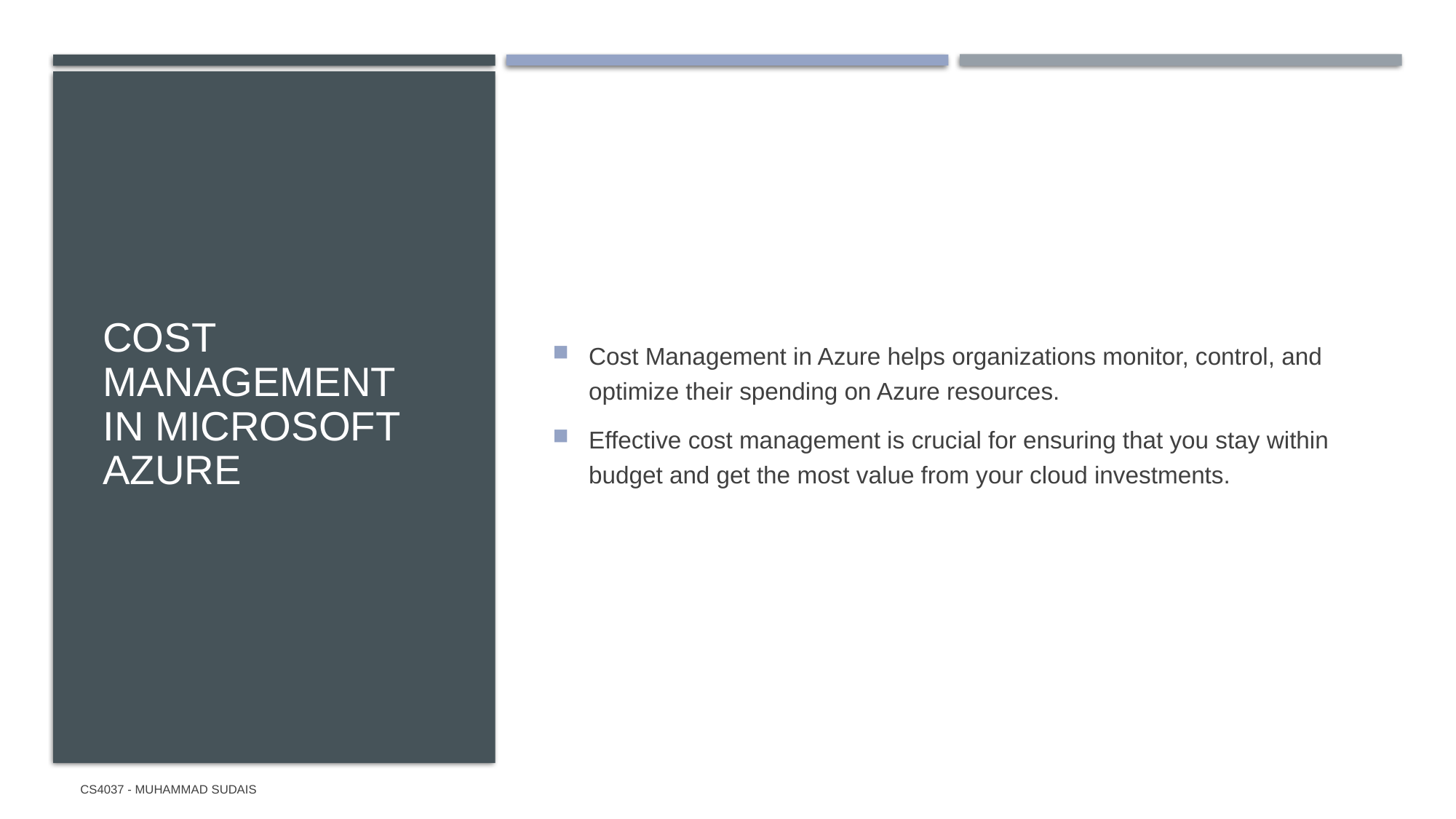

# Cost Management in Microsoft Azure
Cost Management in Azure helps organizations monitor, control, and optimize their spending on Azure resources.
Effective cost management is crucial for ensuring that you stay within budget and get the most value from your cloud investments.
CS4037 - Muhammad Sudais